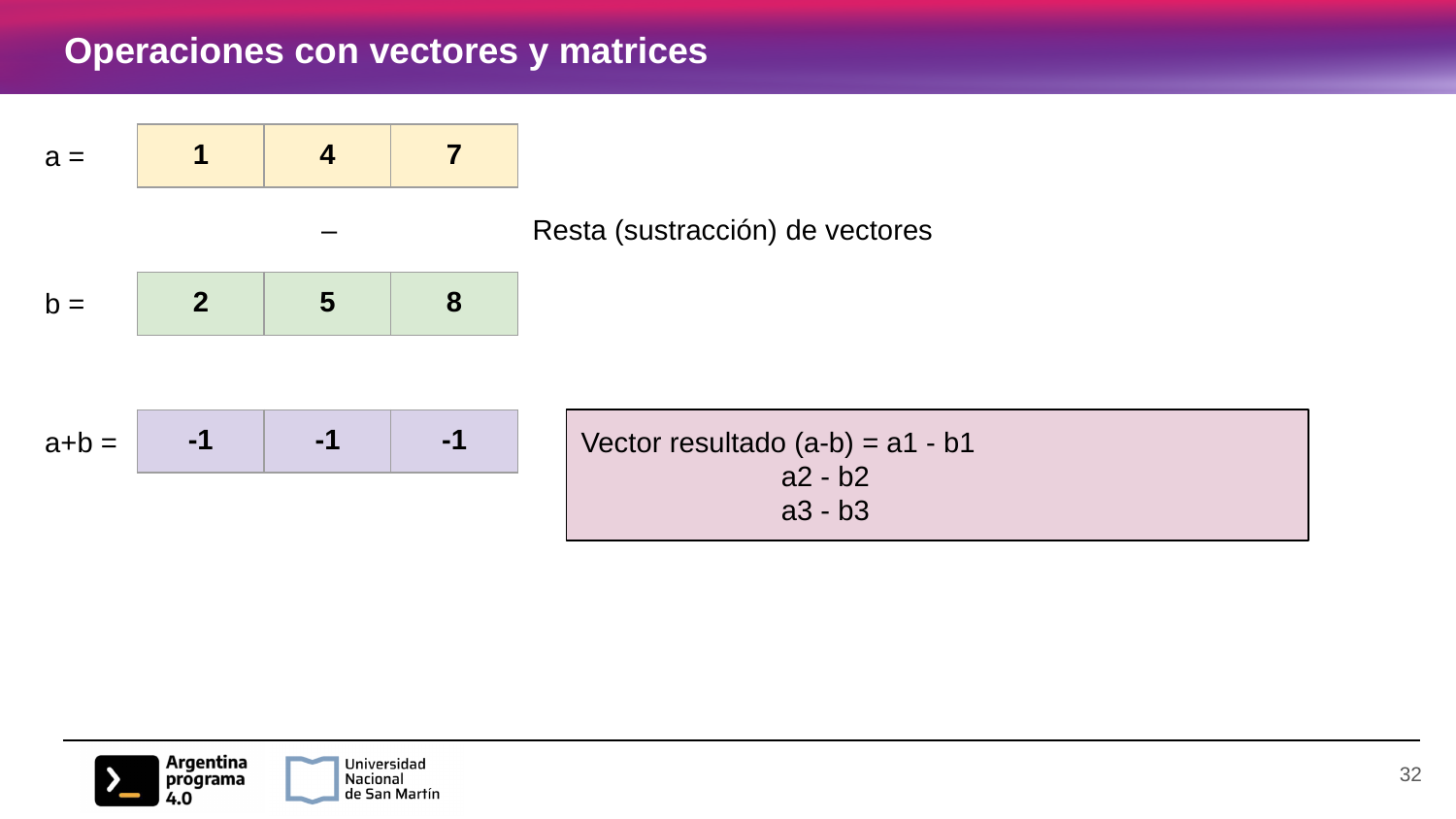

# Operaciones con vectores y matrices
a =
| 1 | 4 | 7 |
| --- | --- | --- |
–
Resta (sustracción) de vectores
b =
| 2 | 5 | 8 |
| --- | --- | --- |
a+b =
| -1 | -1 | -1 |
| --- | --- | --- |
Vector resultado (a-b) = a1 - b1
                         a2 - b2
                         a3 - b3
32